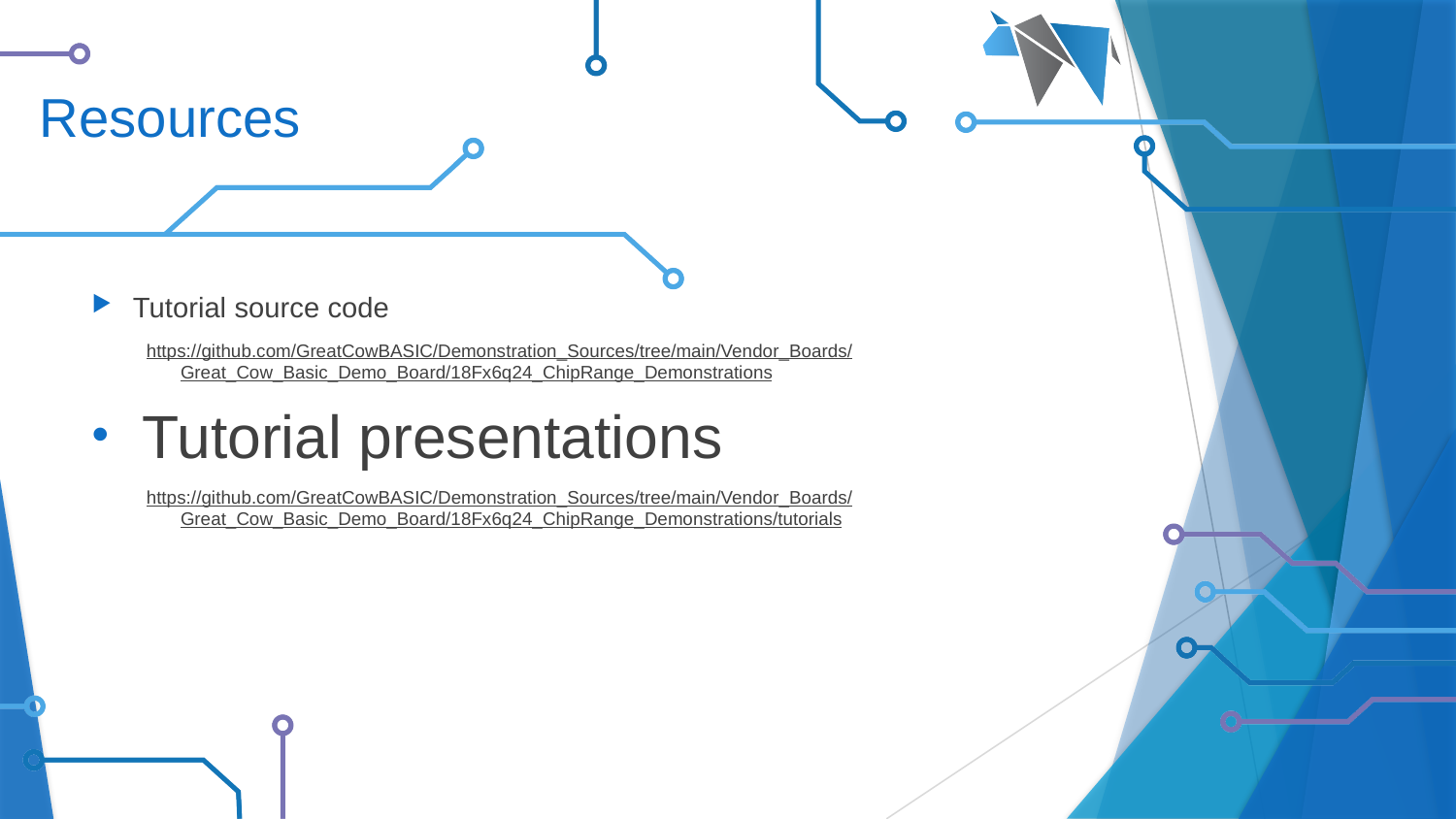

# Resources
Tutorial source code
https://github.com/GreatCowBASIC/Demonstration_Sources/tree/main/Vendor_Boards/Great_Cow_Basic_Demo_Board/18Fx6q24_ChipRange_Demonstrations
Tutorial presentations
https://github.com/GreatCowBASIC/Demonstration_Sources/tree/main/Vendor_Boards/Great_Cow_Basic_Demo_Board/18Fx6q24_ChipRange_Demonstrations/tutorials